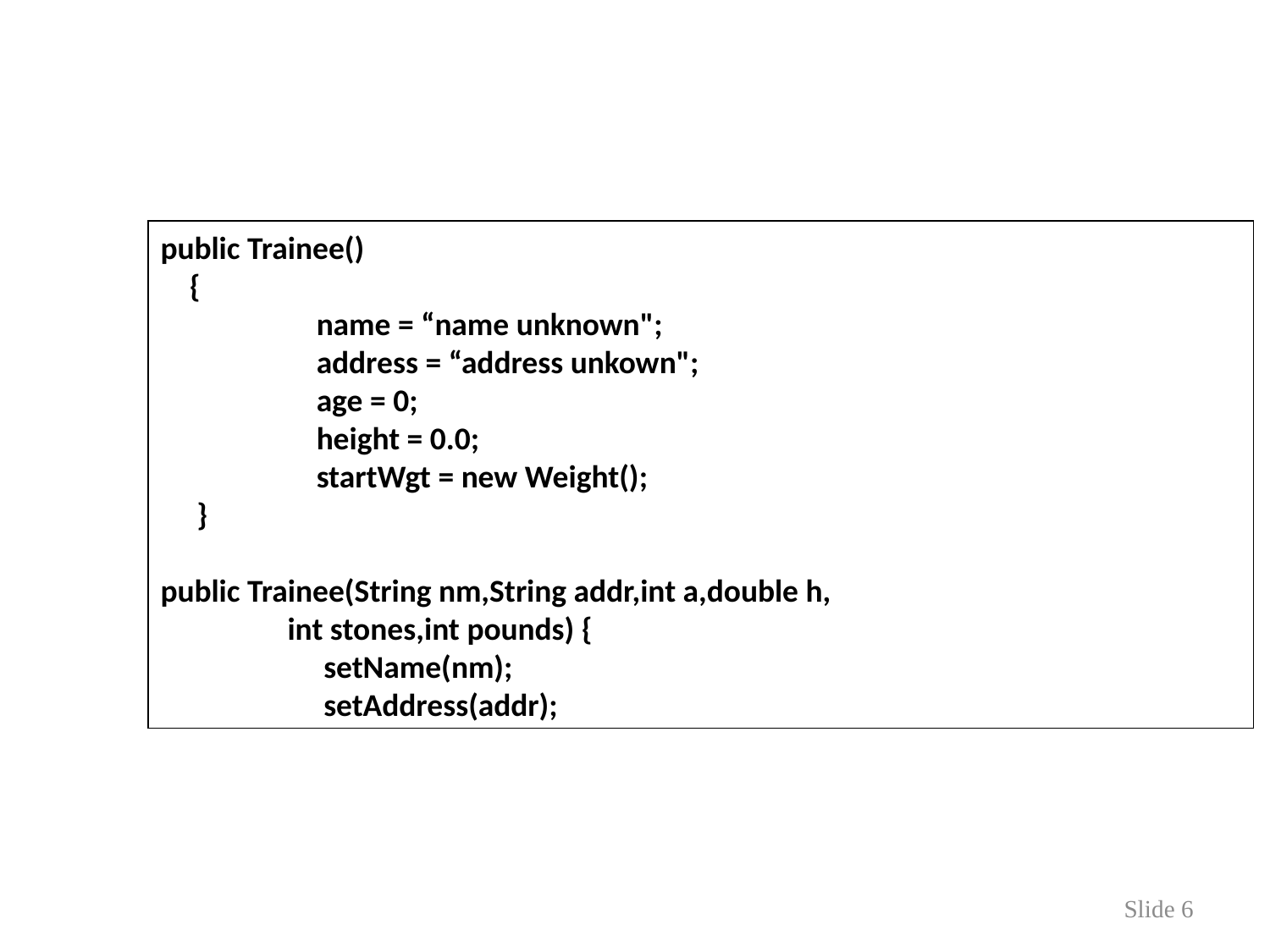

public Trainee()
    {
	    name = “name unknown";
	    address = “address unkown";
	    age = 0;
	    height = 0.0;
	    startWgt = new Weight();
     }

public Trainee(String nm,String addr,int a,double h,
	int stones,int pounds) {
	     setName(nm);
	     setAddress(addr);
Slide 6